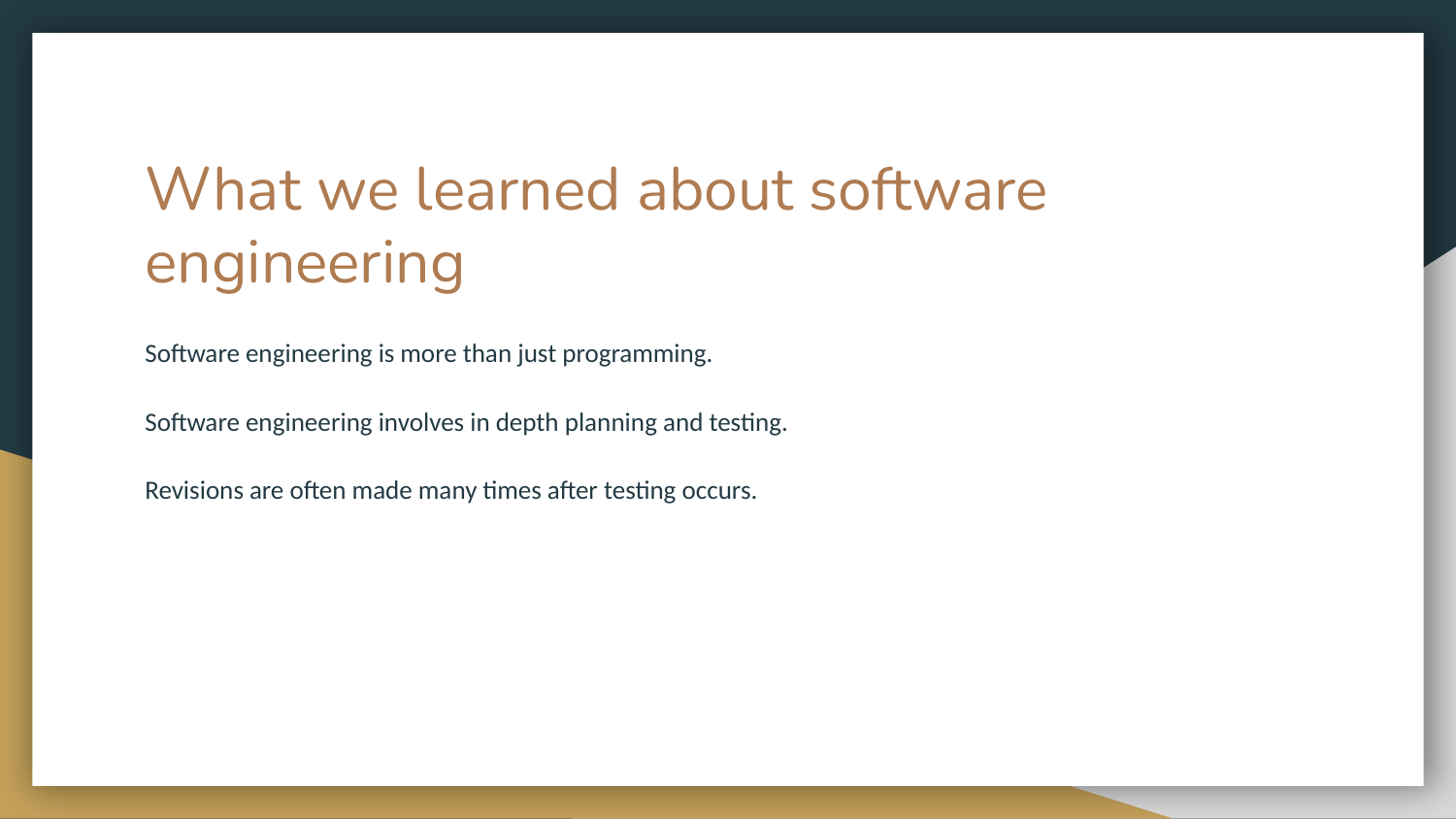

# What we learned about software engineering
Software engineering is more than just programming.
Software engineering involves in depth planning and testing.
Revisions are often made many times after testing occurs.